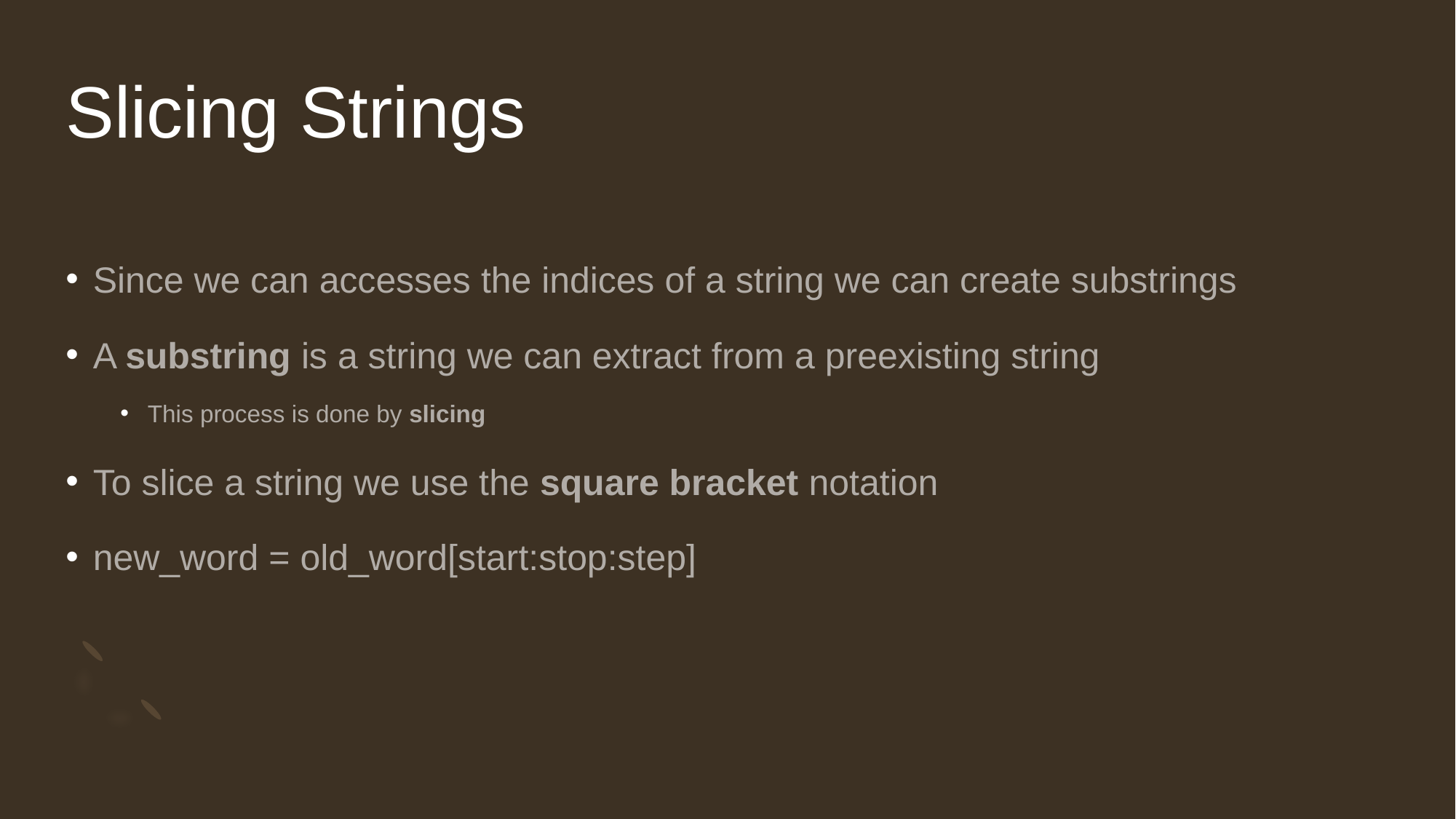

# Slicing Strings
Since we can accesses the indices of a string we can create substrings
A substring is a string we can extract from a preexisting string
This process is done by slicing
To slice a string we use the square bracket notation
new_word = old_word[start:stop:step]